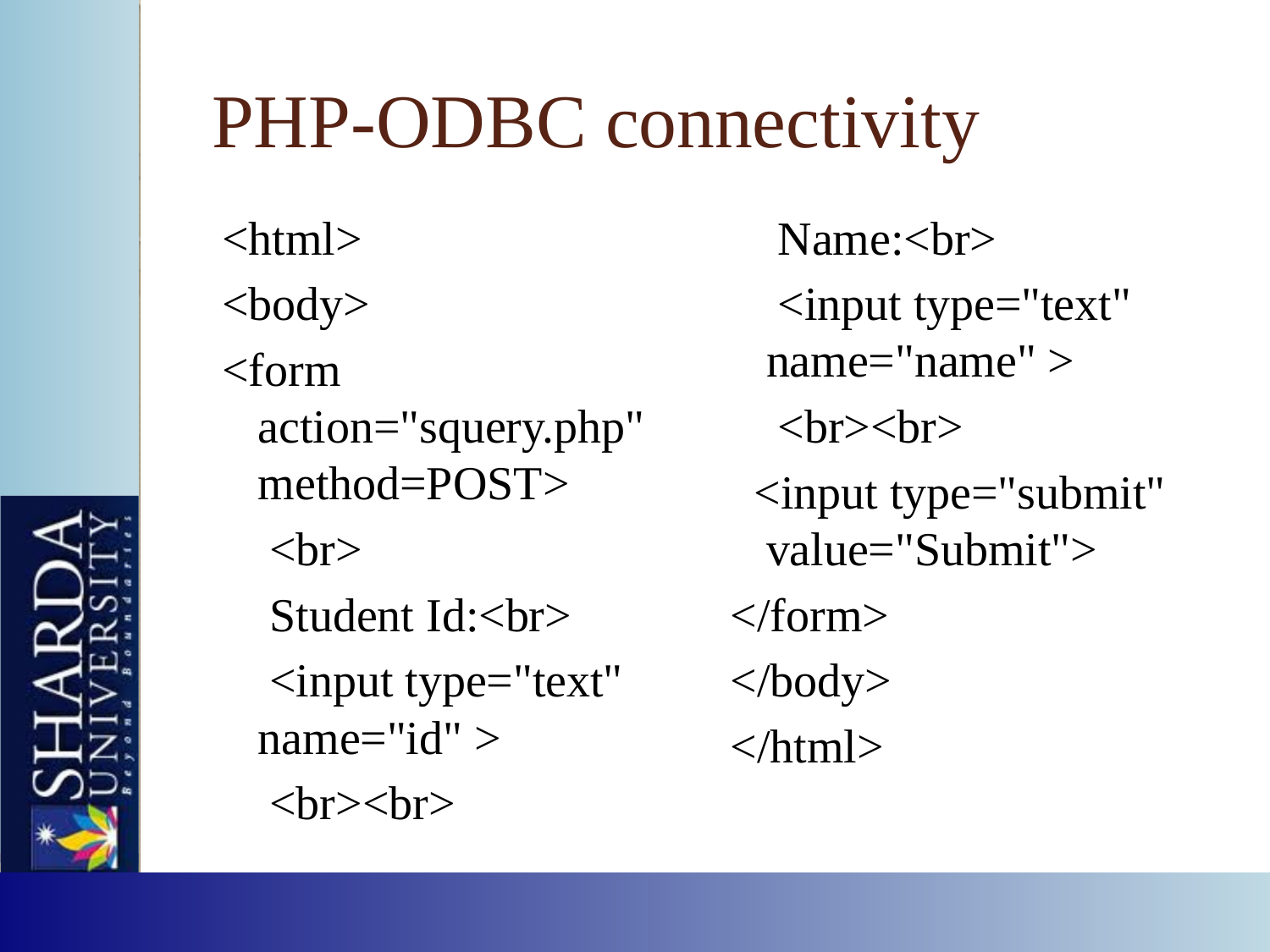

# PHP-ODBC connectivity
<html>
<body>
<form action="squery.php" method=POST>
    <br>
    Student Id:<br>
    <input type="text" name="id" >
    <br><br>
    Name:<br>
    <input type="text" name="name" >
    <br><br>
  <input type="submit" value="Submit">
</form>
</body>
</html>